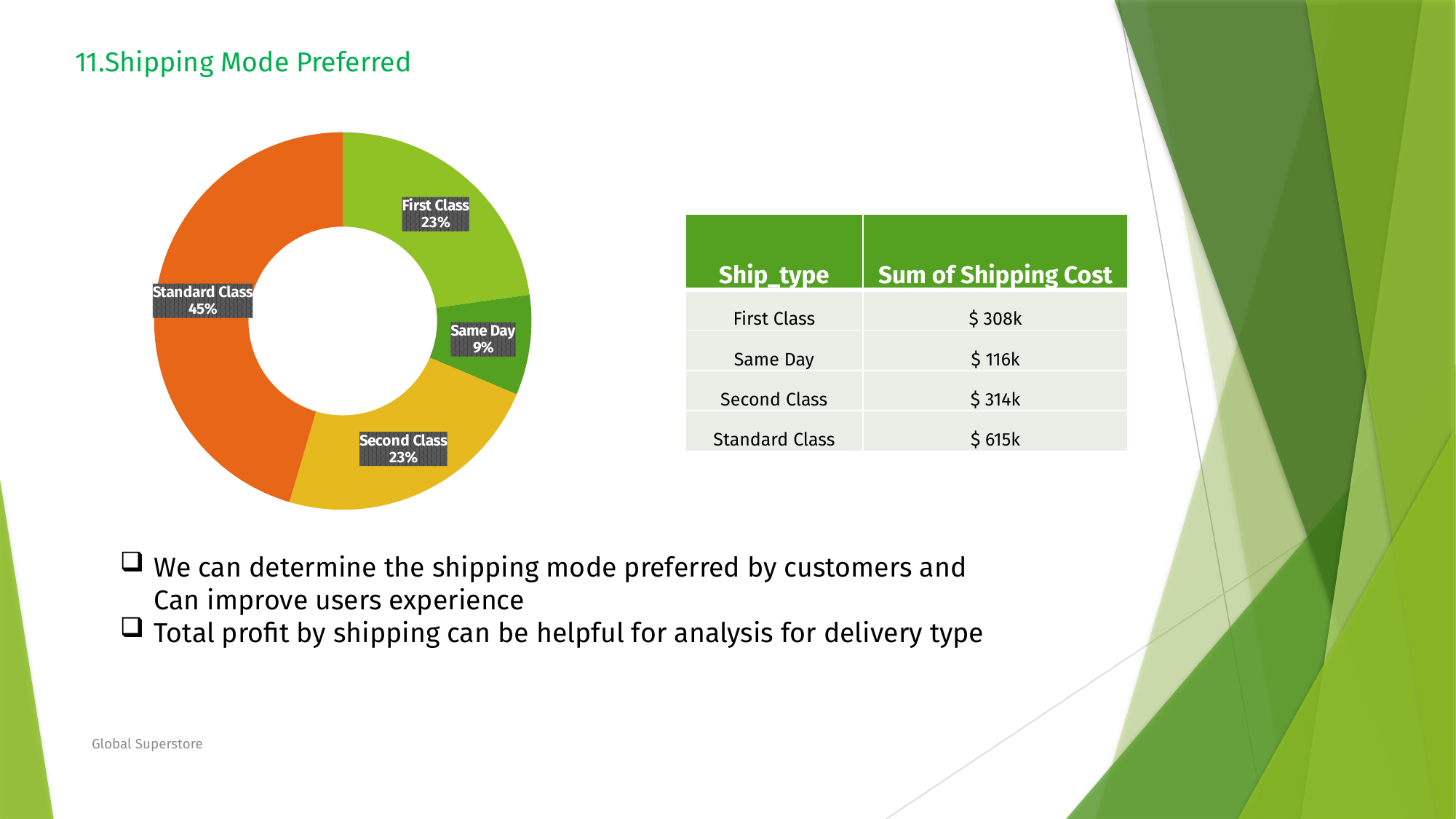

11.Shipping Mode Preferred

### Chart

| Category | Total |
|---|---|
| First Class | 308103.25000000093 |
| Same Day | 115974.05999999985 |
| Second Class | 314112.62000000104 |
| Standard Class | 614630.7599999908 |
| Ship\_type | Sum of Shipping Cost |
| --- | --- |
| First Class | $ 308k |
| Same Day | $ 116k |
| Second Class | $ 314k |
| Standard Class | $ 615k |
We can determine the shipping mode preferred by customers and Can improve users experience
Total profit by shipping can be helpful for analysis for delivery type
Global Superstore